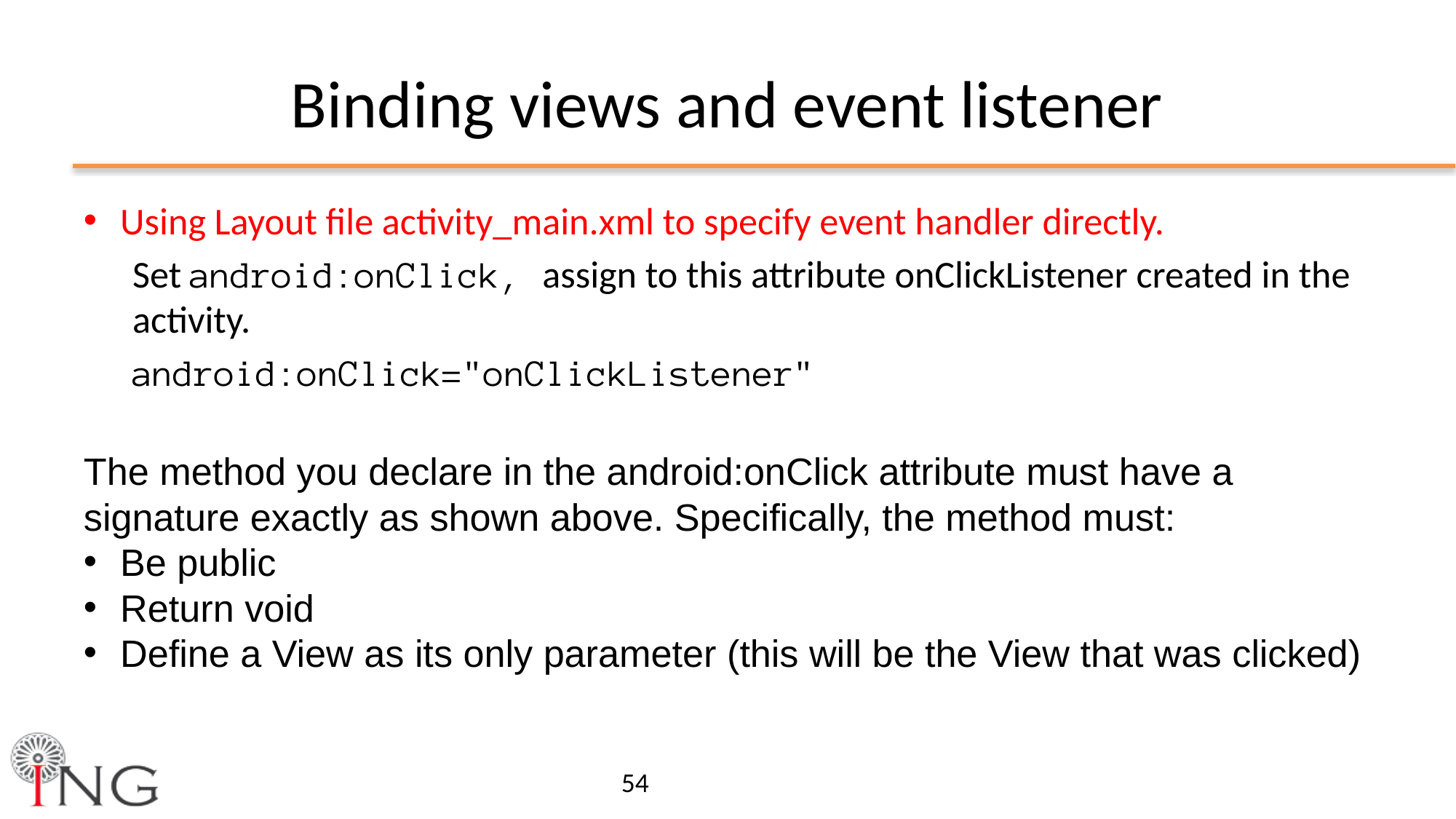

# Binding views and event listener
Using Layout file activity_main.xml to specify event handler directly.
Set android:onClick, assign to this attribute onClickListener created in the activity.
android:onClick="onClickListener"

The method you declare in the android:onClick attribute must have a signature exactly as shown above. Specifically, the method must:
Be public
Return void
Define a View as its only parameter (this will be the View that was clicked)

54